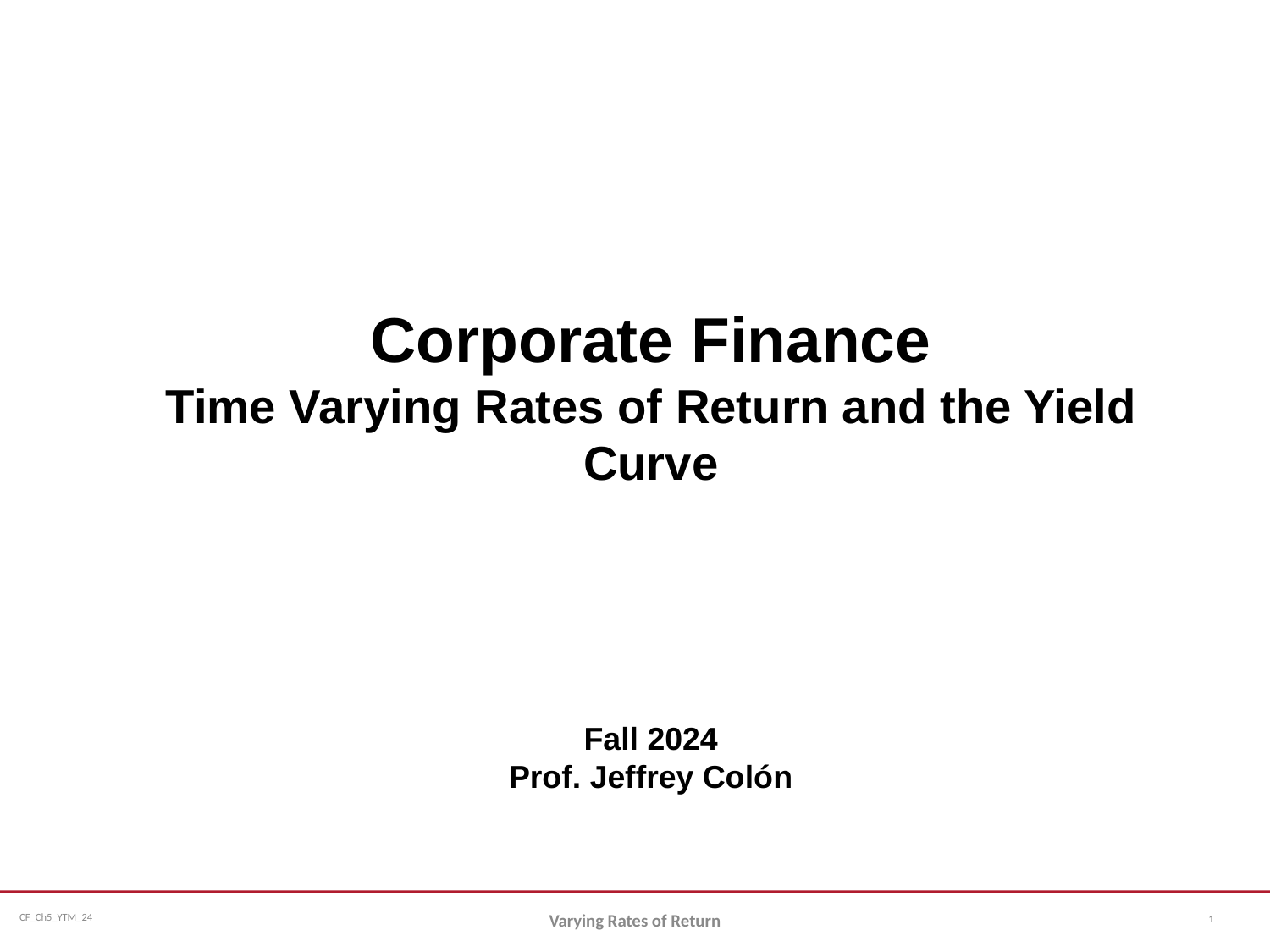

Corporate Finance
Time Varying Rates of Return and the Yield Curve

Fall 2024
Prof. Jeffrey Colón
1
Varying Rates of Return